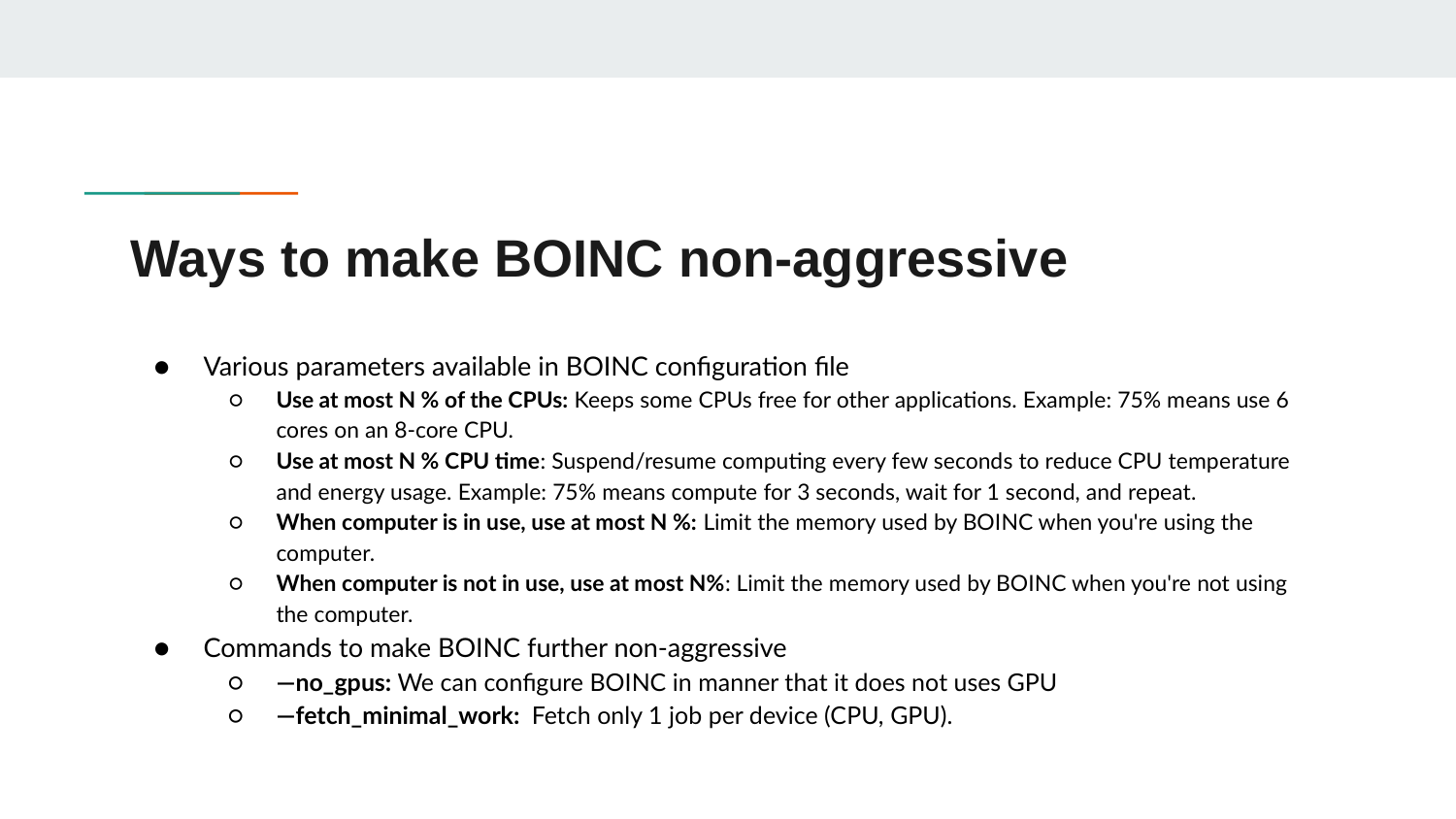

# Ways to make BOINC non-aggressive
Various parameters available in BOINC configuration file
Use at most N % of the CPUs: Keeps some CPUs free for other applications. Example: 75% means use 6 cores on an 8-core CPU.
Use at most N % CPU time: Suspend/resume computing every few seconds to reduce CPU temperature and energy usage. Example: 75% means compute for 3 seconds, wait for 1 second, and repeat.
When computer is in use, use at most N %: Limit the memory used by BOINC when you're using the computer.
When computer is not in use, use at most N%: Limit the memory used by BOINC when you're not using the computer.
Commands to make BOINC further non-aggressive
—no_gpus: We can configure BOINC in manner that it does not uses GPU
—fetch_minimal_work:  Fetch only 1 job per device (CPU, GPU).